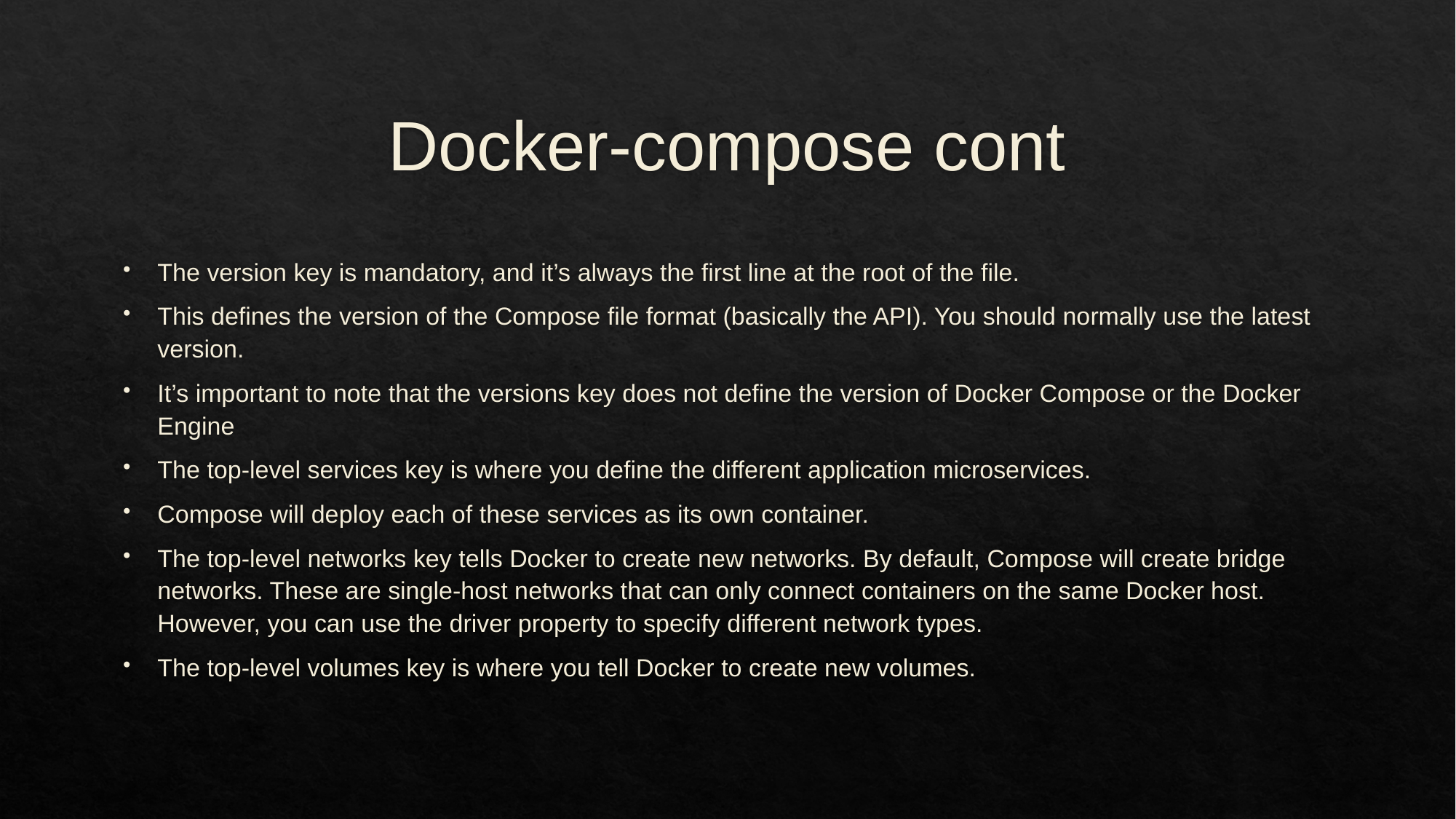

# Docker-compose cont
The version key is mandatory, and it’s always the first line at the root of the file.
This defines the version of the Compose file format (basically the API). You should normally use the latest version.
It’s important to note that the versions key does not define the version of Docker Compose or the Docker Engine
The top-level services key is where you define the different application microservices.
Compose will deploy each of these services as its own container.
The top-level networks key tells Docker to create new networks. By default, Compose will create bridge networks. These are single-host networks that can only connect containers on the same Docker host. However, you can use the driver property to specify different network types.
The top-level volumes key is where you tell Docker to create new volumes.